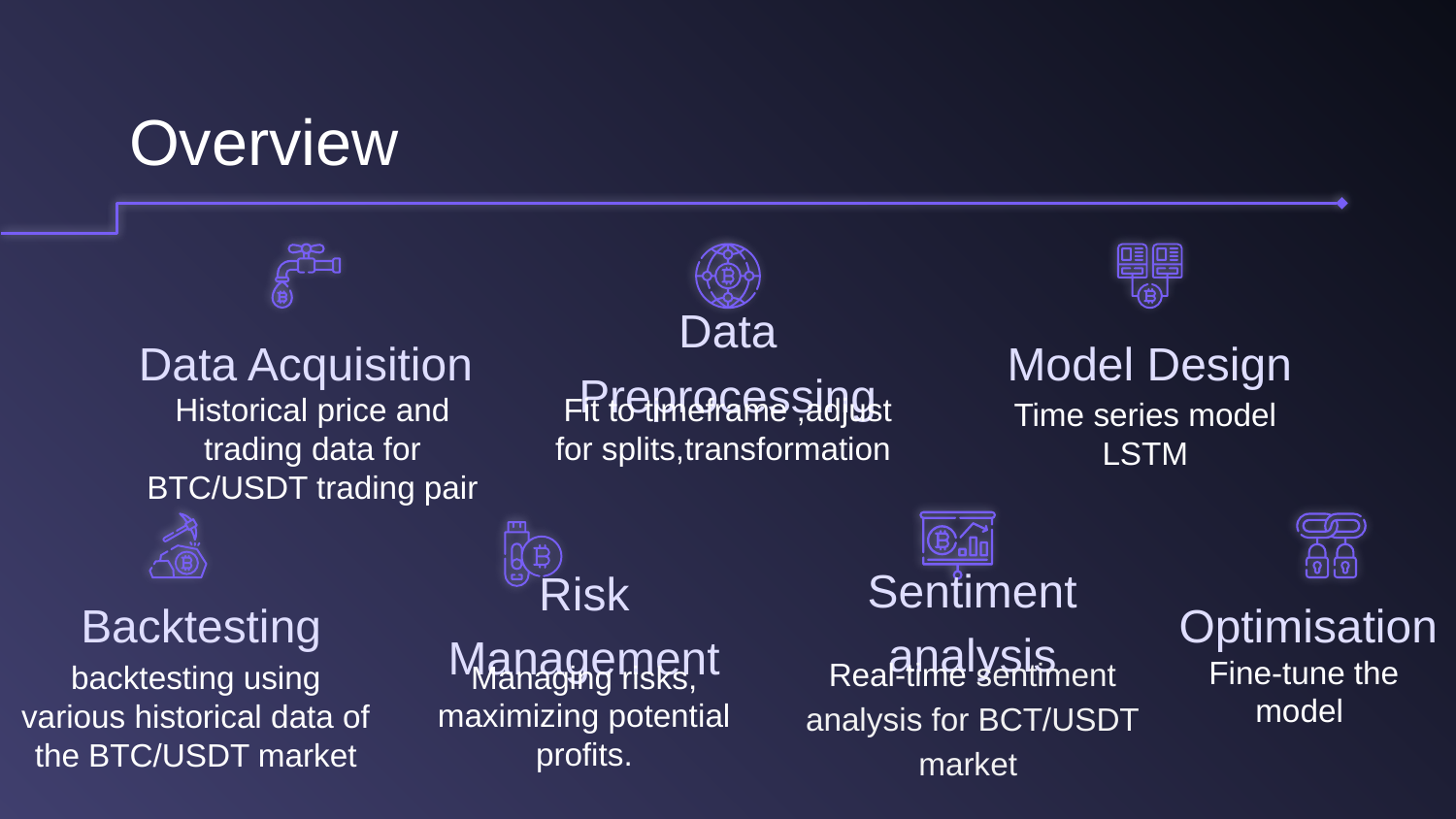

# Overview

Data Acquisition
Data Preprocessing
Model Design
Historical price and trading data for BTC/USDT trading pair
Fit to timeframe ,adjust for splits,transformation
Time series model
LSTM

Sentiment analysis
Backtesting
Risk Management
Optimisation
backtesting using various historical data of the BTC/USDT market
Managing risks, maximizing potential profits.
Real-time sentiment analysis for BCT/USDT market
Fine-tune the
model